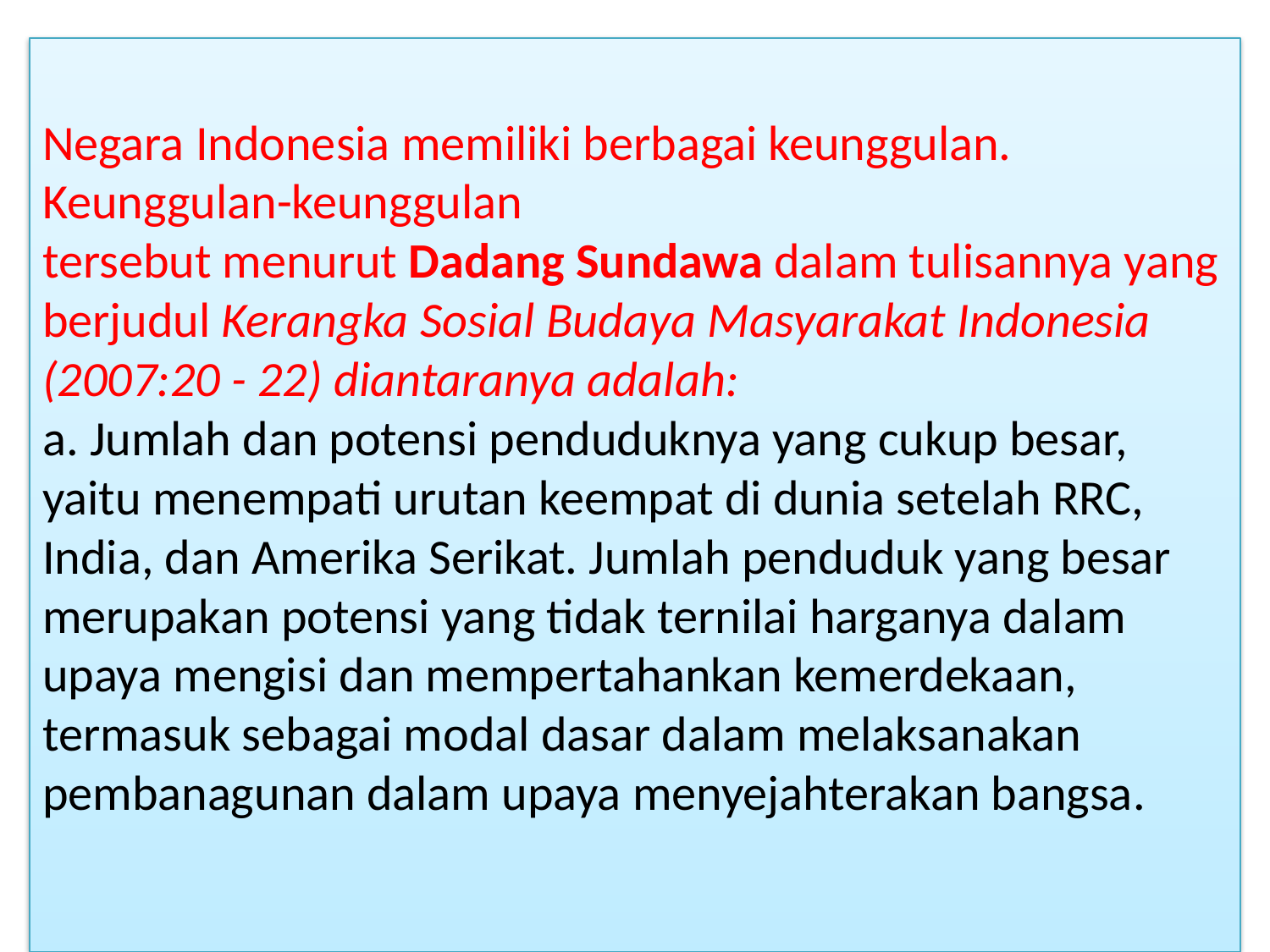

# Negara Indonesia memiliki berbagai keunggulan. Keunggulan-keunggulan tersebut menurut Dadang Sundawa dalam tulisannya yang berjudul Kerangka Sosial Budaya Masyarakat Indonesia (2007:20 - 22) diantaranya adalah: a. Jumlah dan potensi penduduknya yang cukup besar, yaitu menempati urutan keempat di dunia setelah RRC, India, dan Amerika Serikat. Jumlah penduduk yang besar merupakan potensi yang tidak ternilai harganya dalam upaya mengisi dan mempertahankan kemerdekaan, termasuk sebagai modal dasar dalam melaksanakan pembanagunan dalam upaya menyejahterakan bangsa.